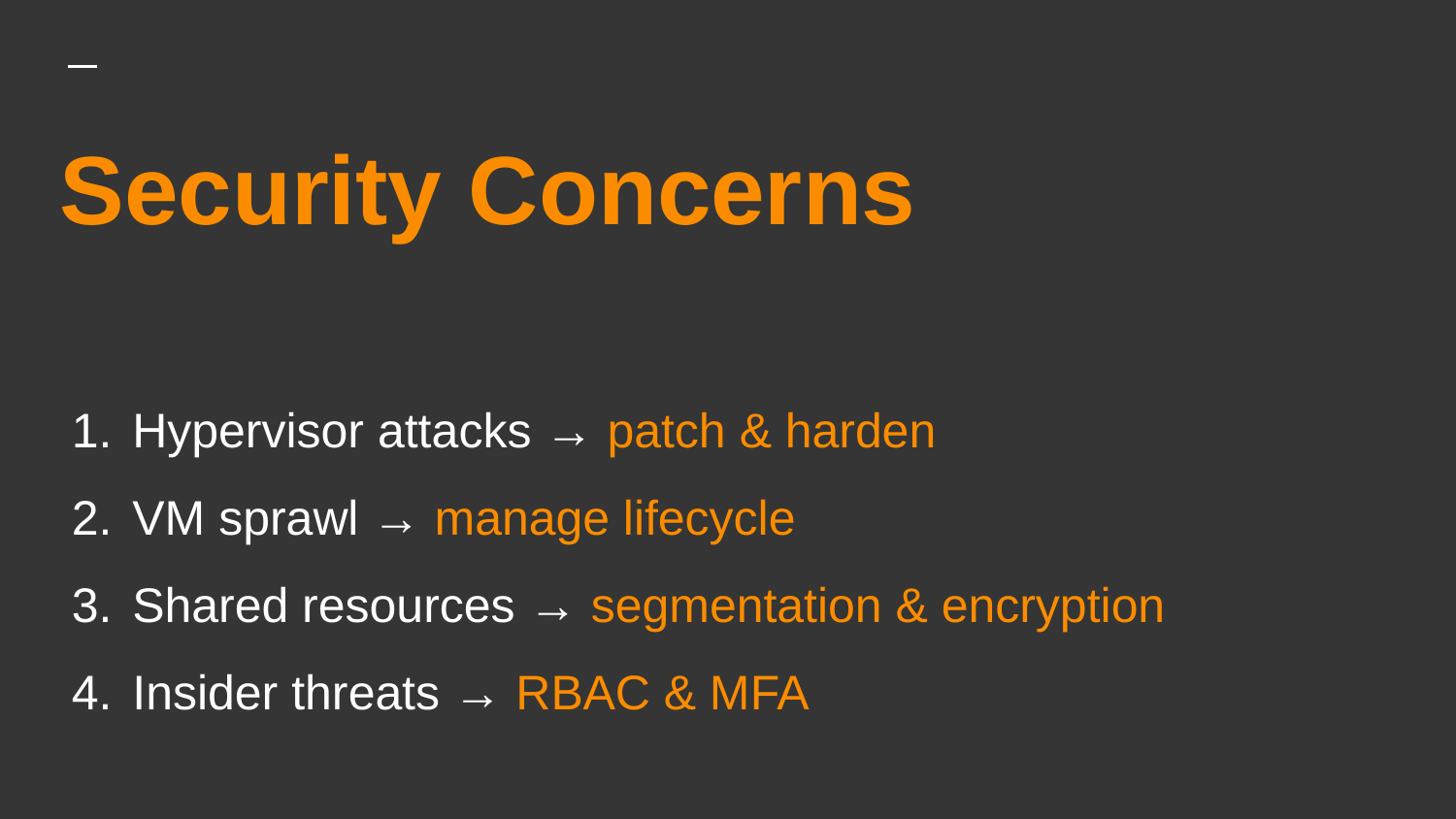

# Security Concerns

Hypervisor attacks → patch & harden
VM sprawl → manage lifecycle
Shared resources → segmentation & encryption
Insider threats → RBAC & MFA